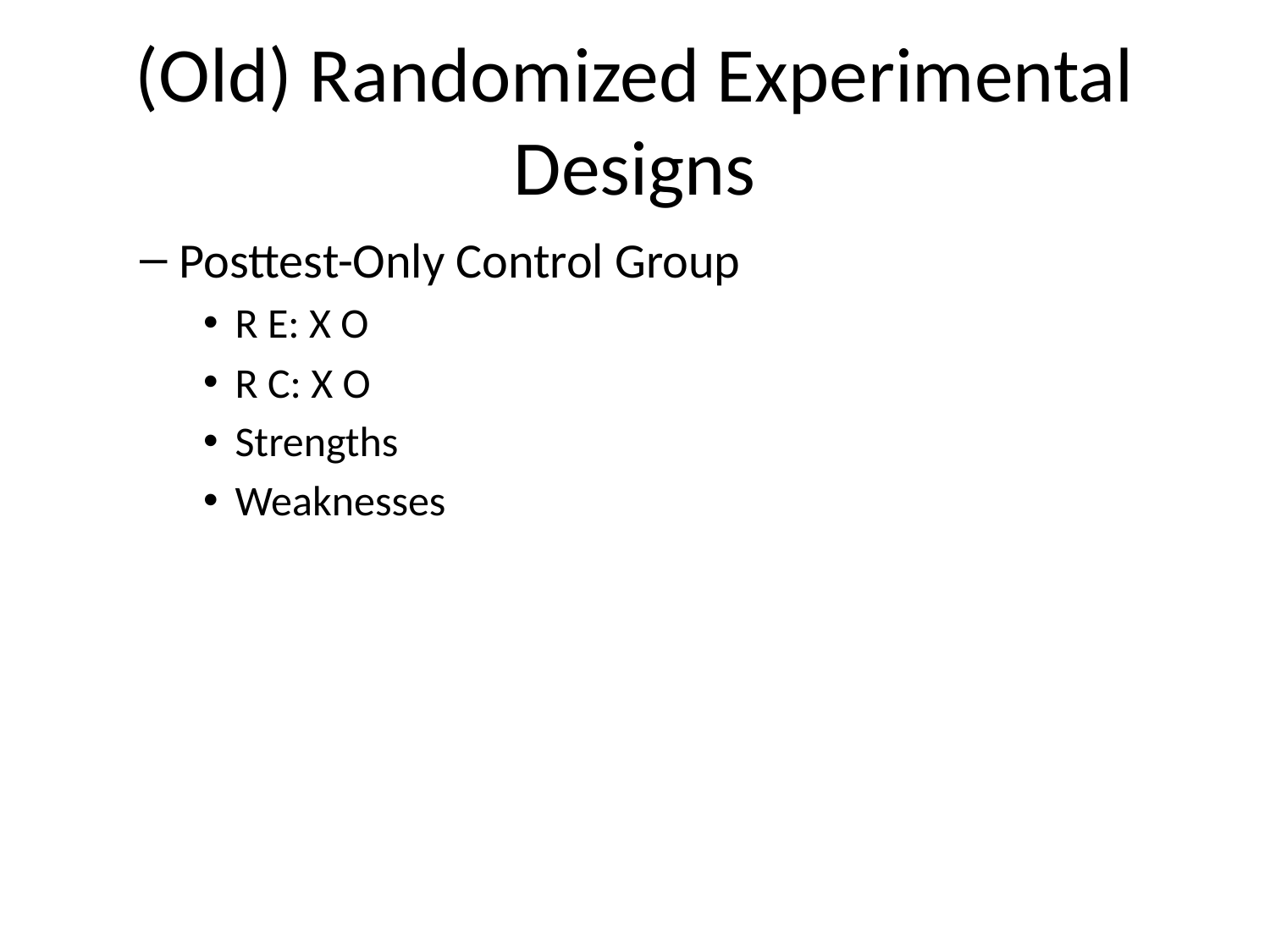

# (Old) Randomized Experimental Designs
Posttest-Only Control Group
R E: X O
R C: X O
Strengths
Weaknesses